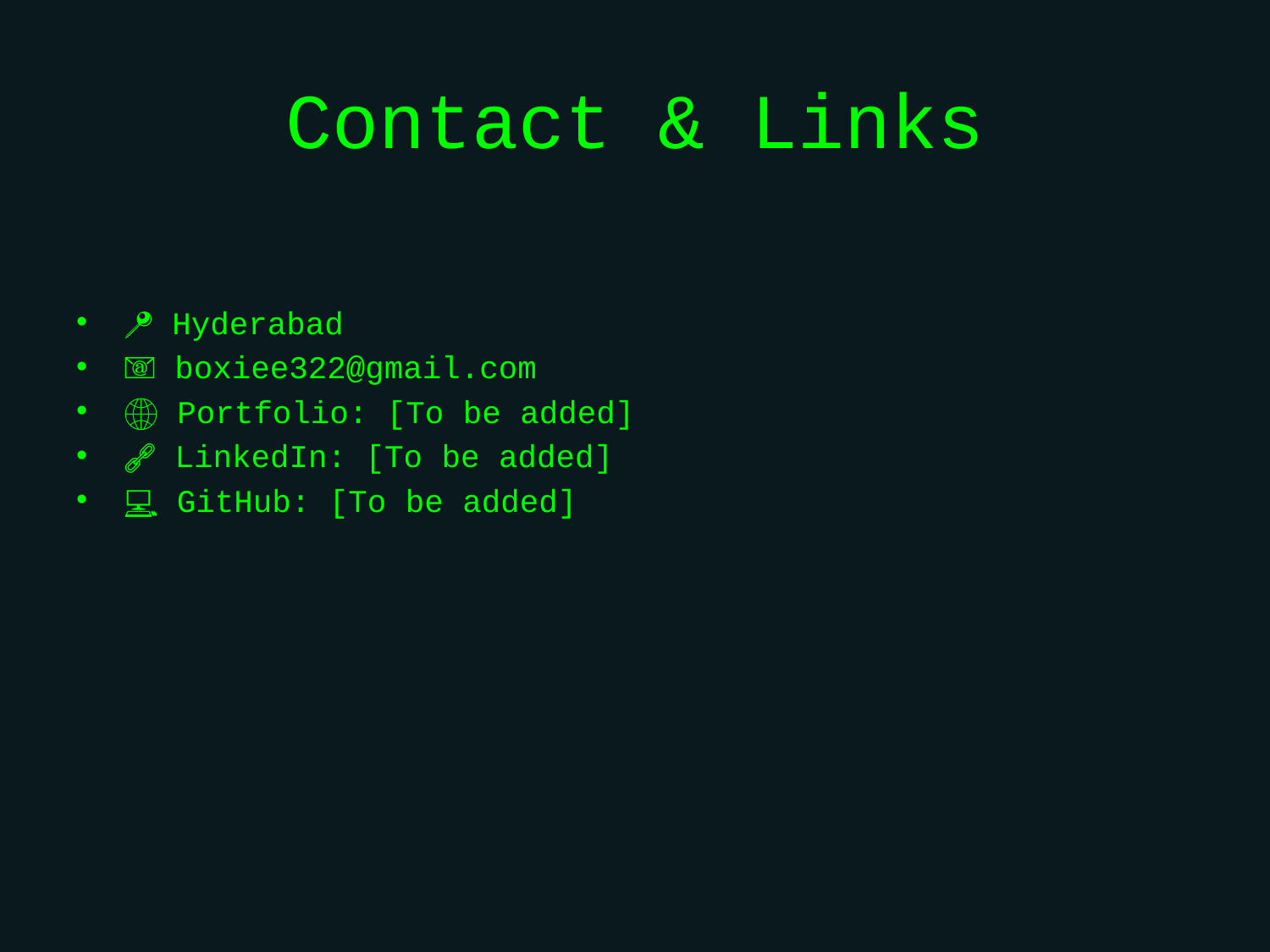

# Contact & Links

📍 Hyderabad
📧 boxiee322@gmail.com
🌐 Portfolio: [To be added]
🔗 LinkedIn: [To be added]
💻 GitHub: [To be added]